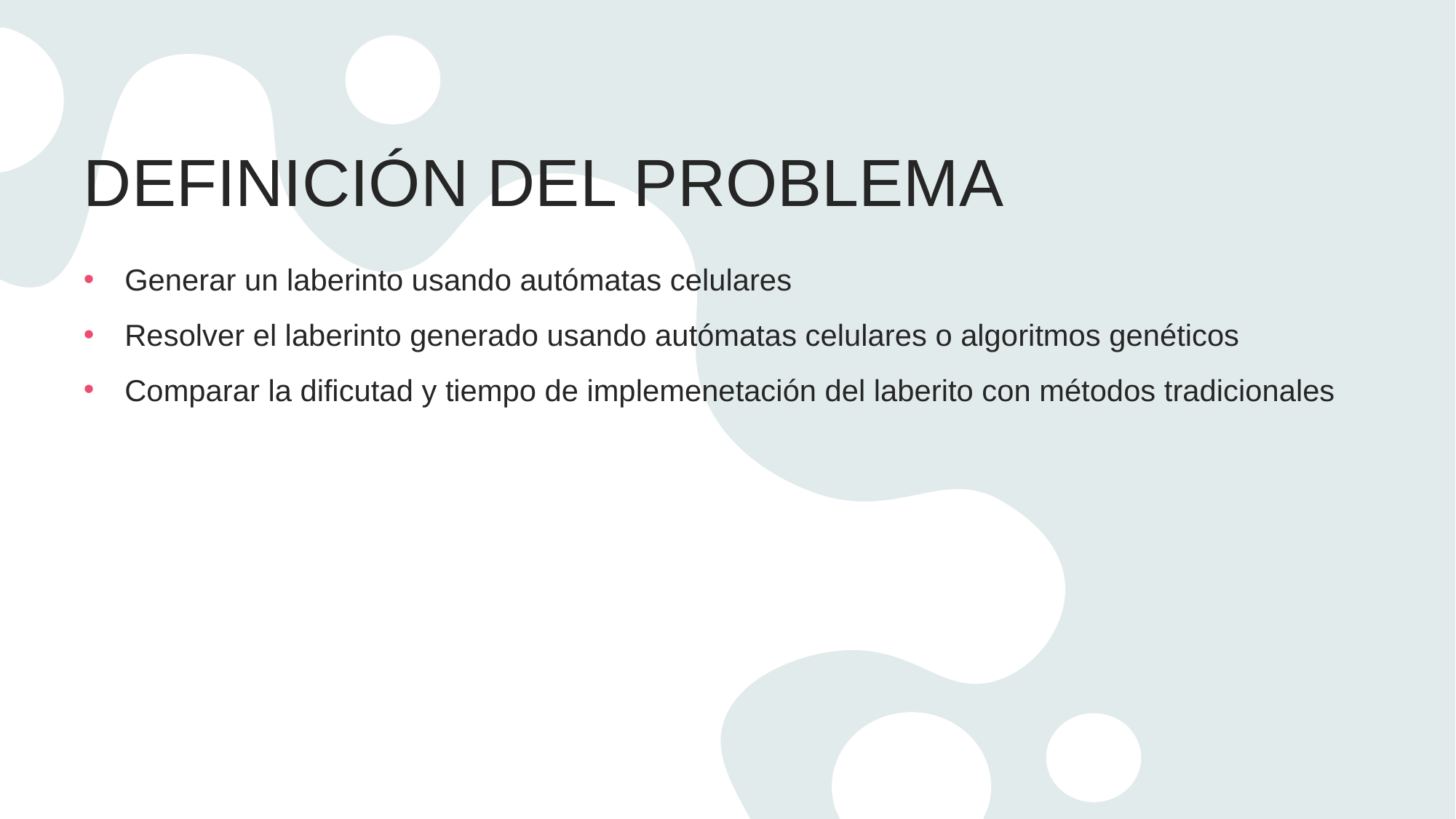

# DEFINICIÓN DEL PROBLEMA
Generar un laberinto usando autómatas celulares
Resolver el laberinto generado usando autómatas celulares o algoritmos genéticos
Comparar la dificutad y tiempo de implemenetación del laberito con métodos tradicionales